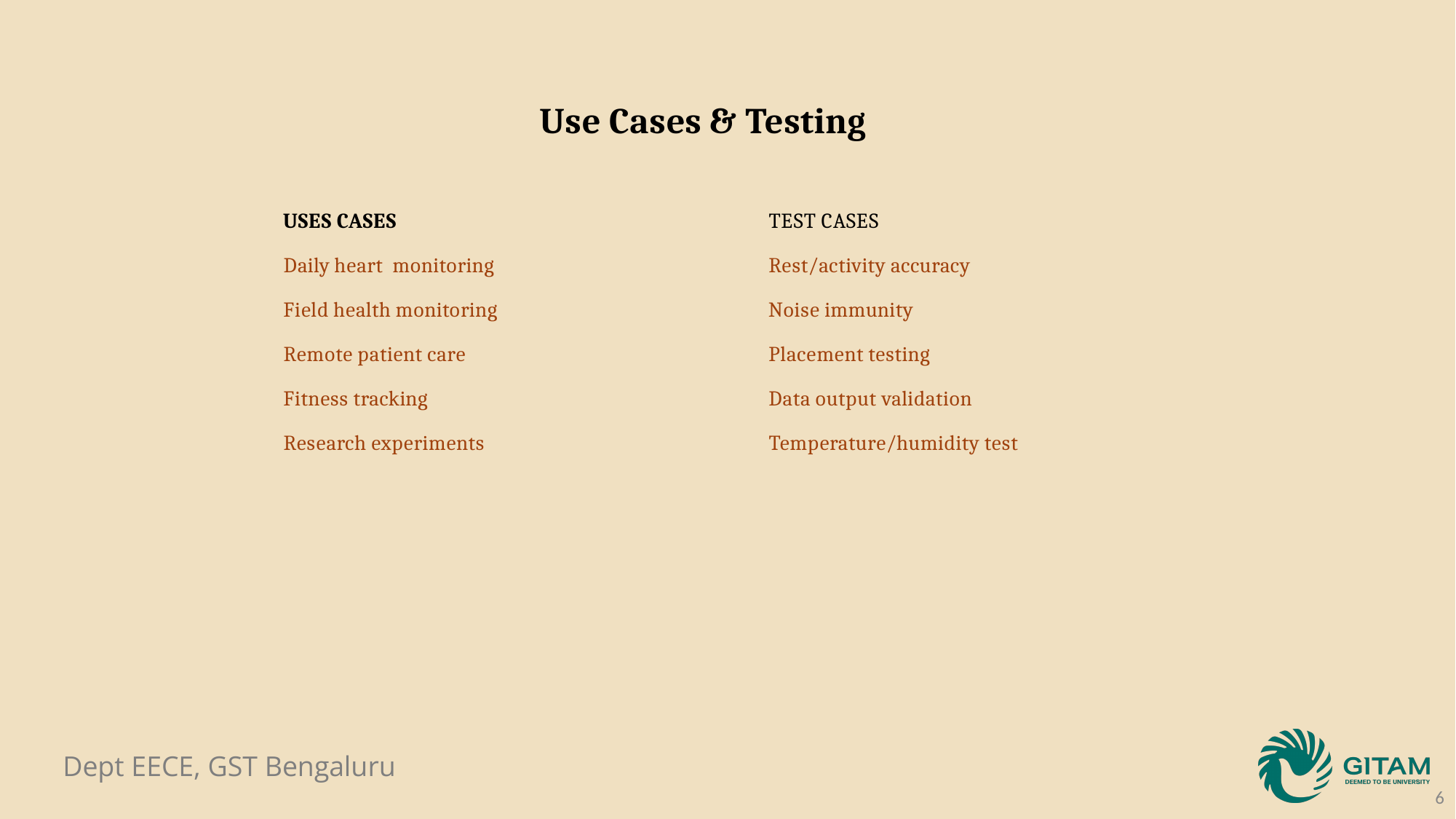

Use Cases & Testing

| USES CASES | TEST CASES |
| --- | --- |
| Daily heart monitoring | Rest/activity accuracy |
| Field health monitoring | Noise immunity |
| Remote patient care | Placement testing |
| Fitness tracking | Data output validation |
| Research experiments | Temperature/humidity test |
6